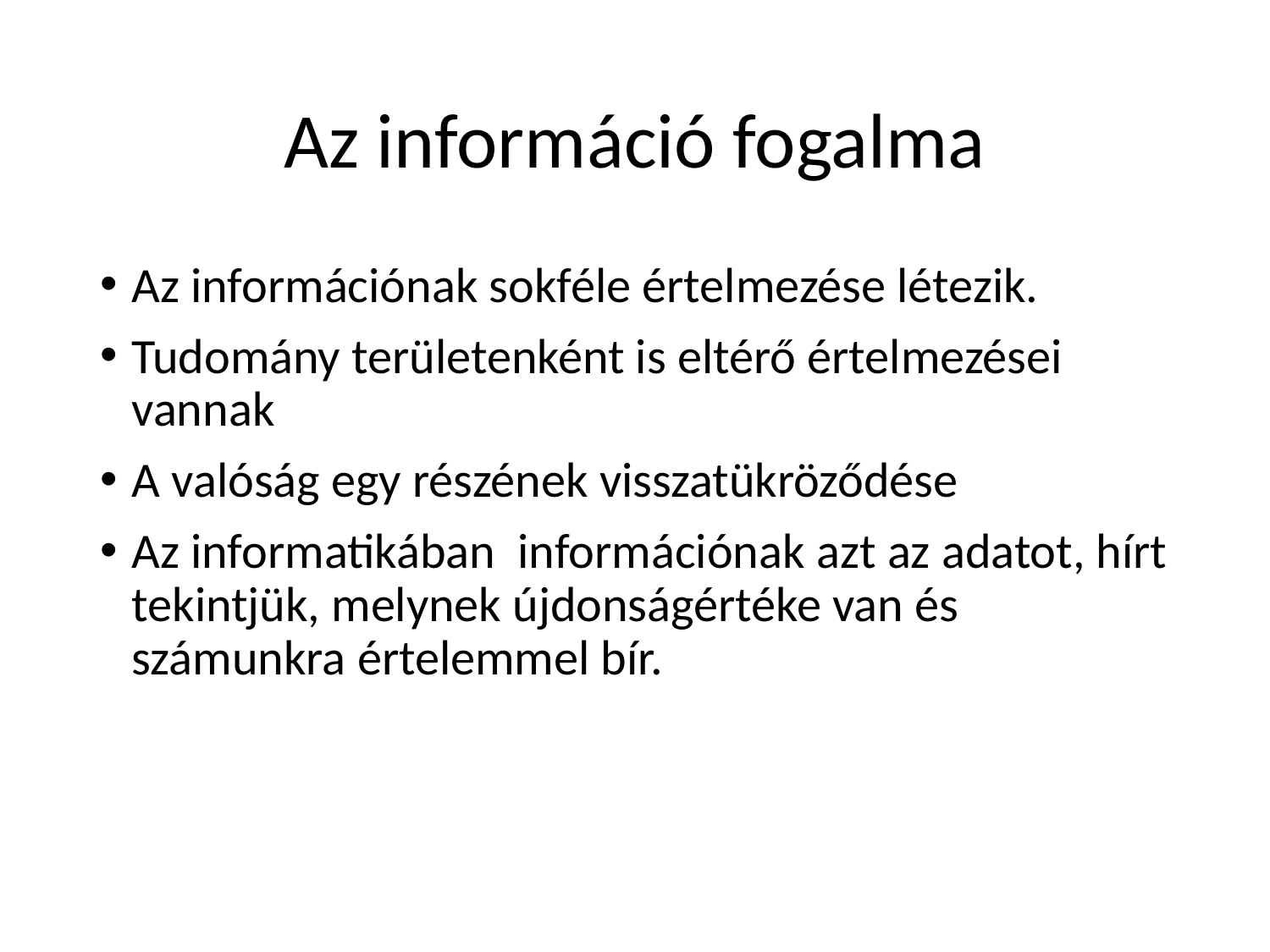

# Az információ fogalma
Az információnak sokféle értelmezése létezik.
Tudomány területenként is eltérő értelmezései vannak
A valóság egy részének visszatükröződése
Az informatikában  információnak azt az adatot, hírt tekintjük, melynek újdonságértéke van és számunkra értelemmel bír.